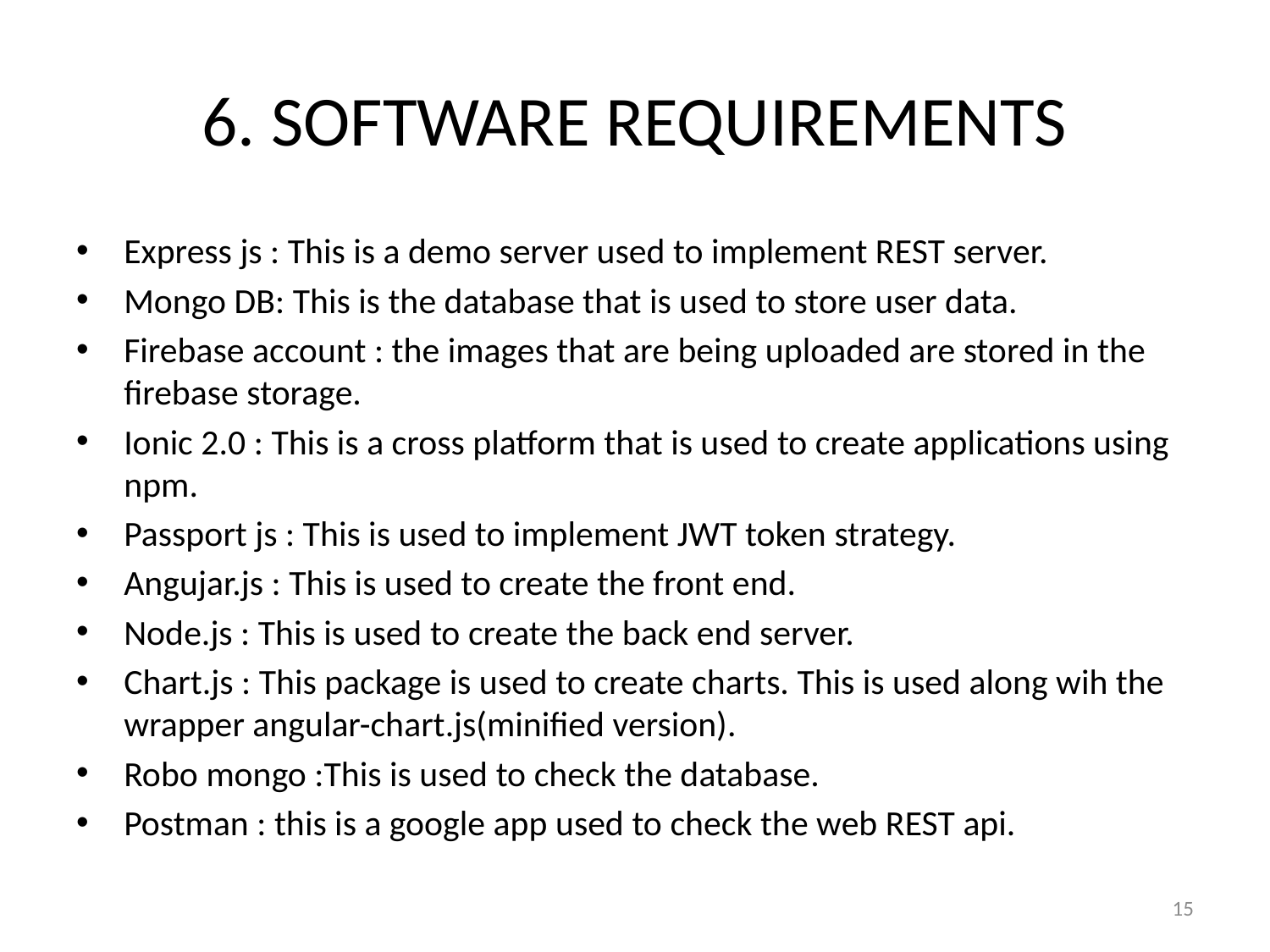

# 6. SOFTWARE REQUIREMENTS
Express js : This is a demo server used to implement REST server.
Mongo DB: This is the database that is used to store user data.
Firebase account : the images that are being uploaded are stored in the firebase storage.
Ionic 2.0 : This is a cross platform that is used to create applications using npm.
Passport js : This is used to implement JWT token strategy.
Angujar.js : This is used to create the front end.
Node.js : This is used to create the back end server.
Chart.js : This package is used to create charts. This is used along wih the wrapper angular-chart.js(minified version).
Robo mongo :This is used to check the database.
Postman : this is a google app used to check the web REST api.
15